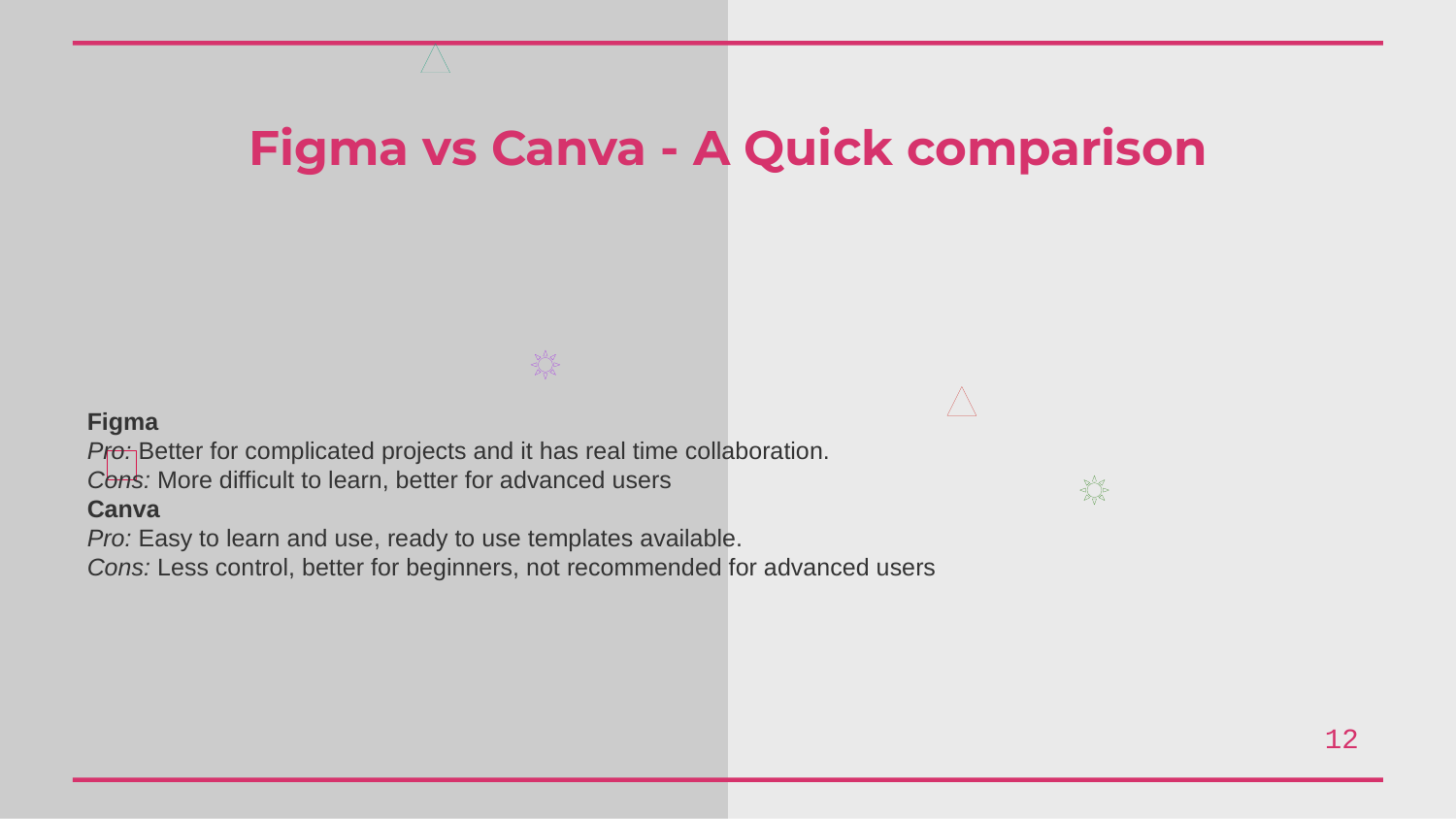

Figma vs Canva - A Quick comparison
Figma
Pro: Better for complicated projects and it has real time collaboration.
Cons: More difficult to learn, better for advanced users
Canva
Pro: Easy to learn and use, ready to use templates available.
Cons: Less control, better for beginners, not recommended for advanced users

12